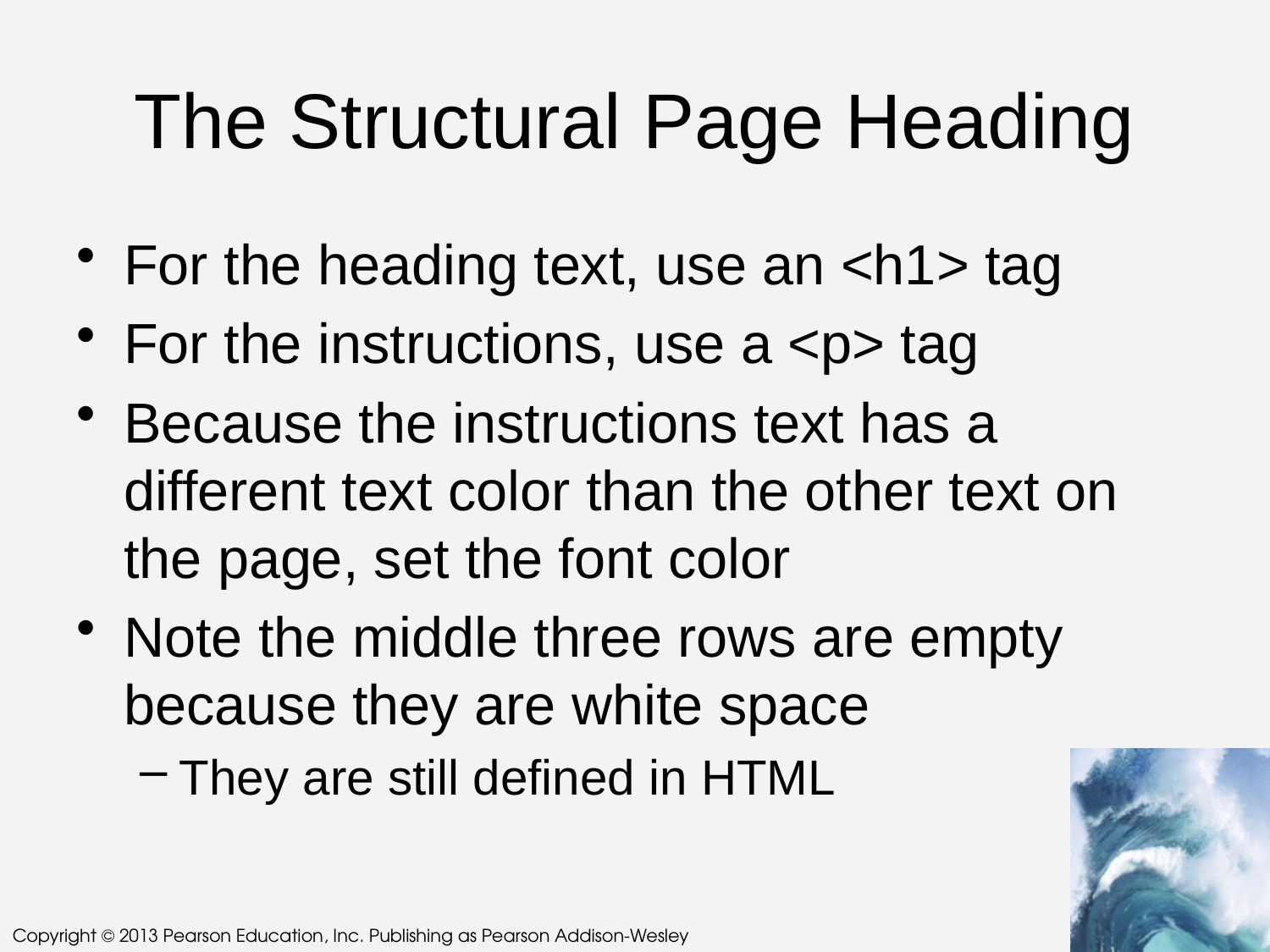

# The Structural Page Heading
For the heading text, use an <h1> tag
For the instructions, use a <p> tag
Because the instructions text has a different text color than the other text on the page, set the font color
Note the middle three rows are empty because they are white space
They are still defined in HTML